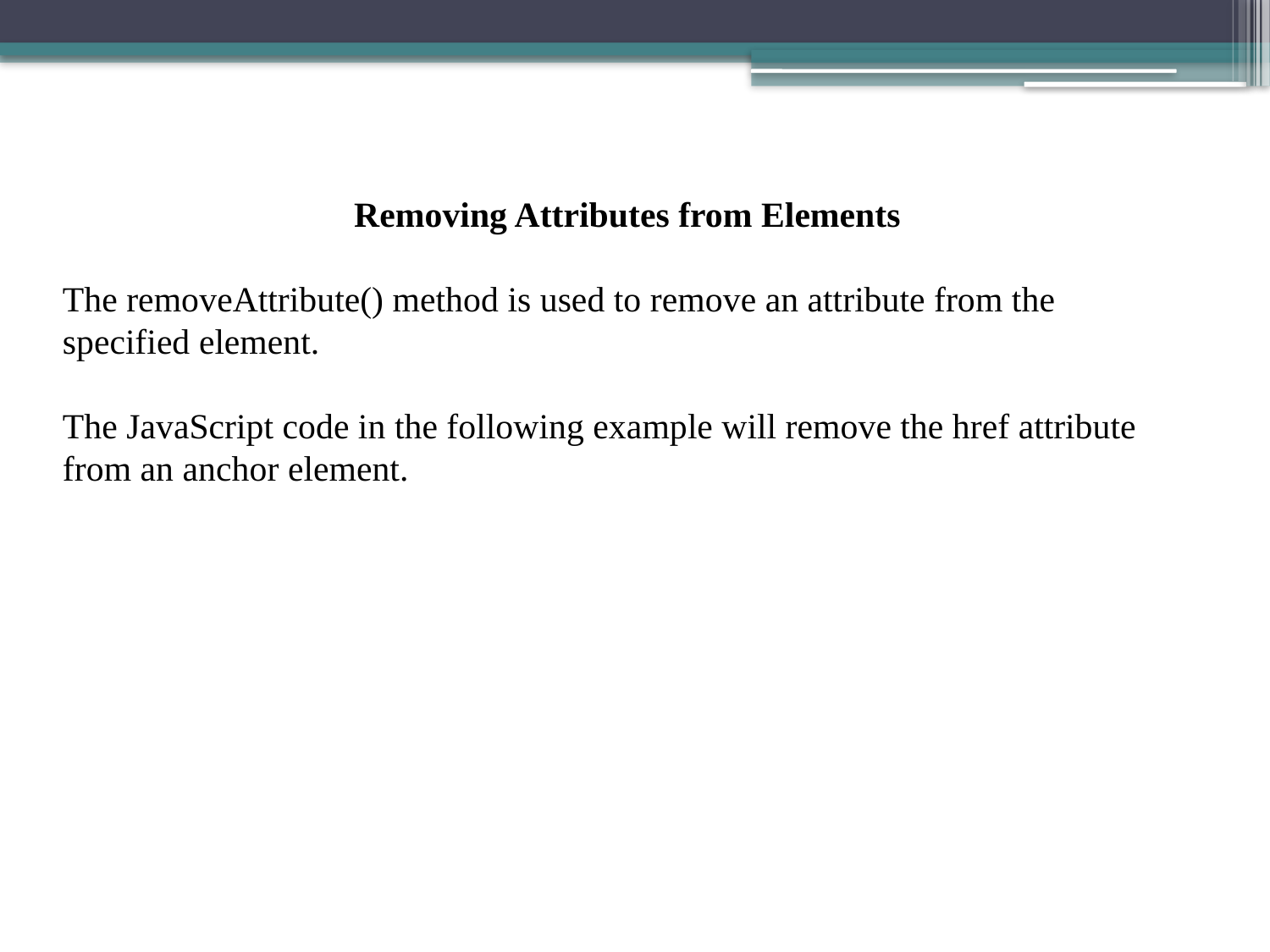

Removing Attributes from Elements

The removeAttribute() method is used to remove an attribute from the specified element.

The JavaScript code in the following example will remove the href attribute from an anchor element.